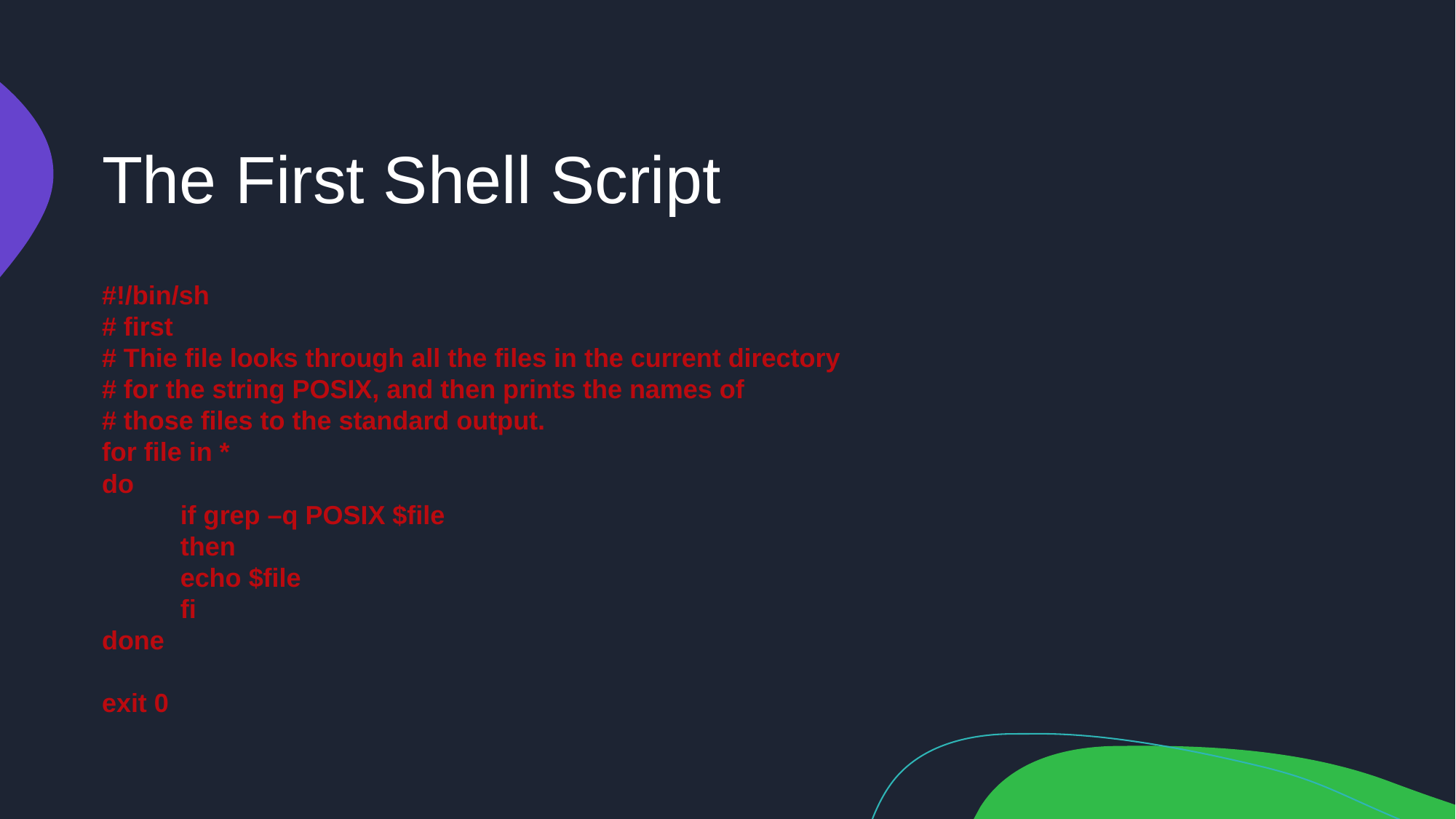

# The First Shell Script
#!/bin/sh
# first
# Thie file looks through all the files in the current directory
# for the string POSIX, and then prints the names of
# those files to the standard output.
for file in *
do
	if grep –q POSIX $file
	then
		echo $file
	fi
done

exit 0